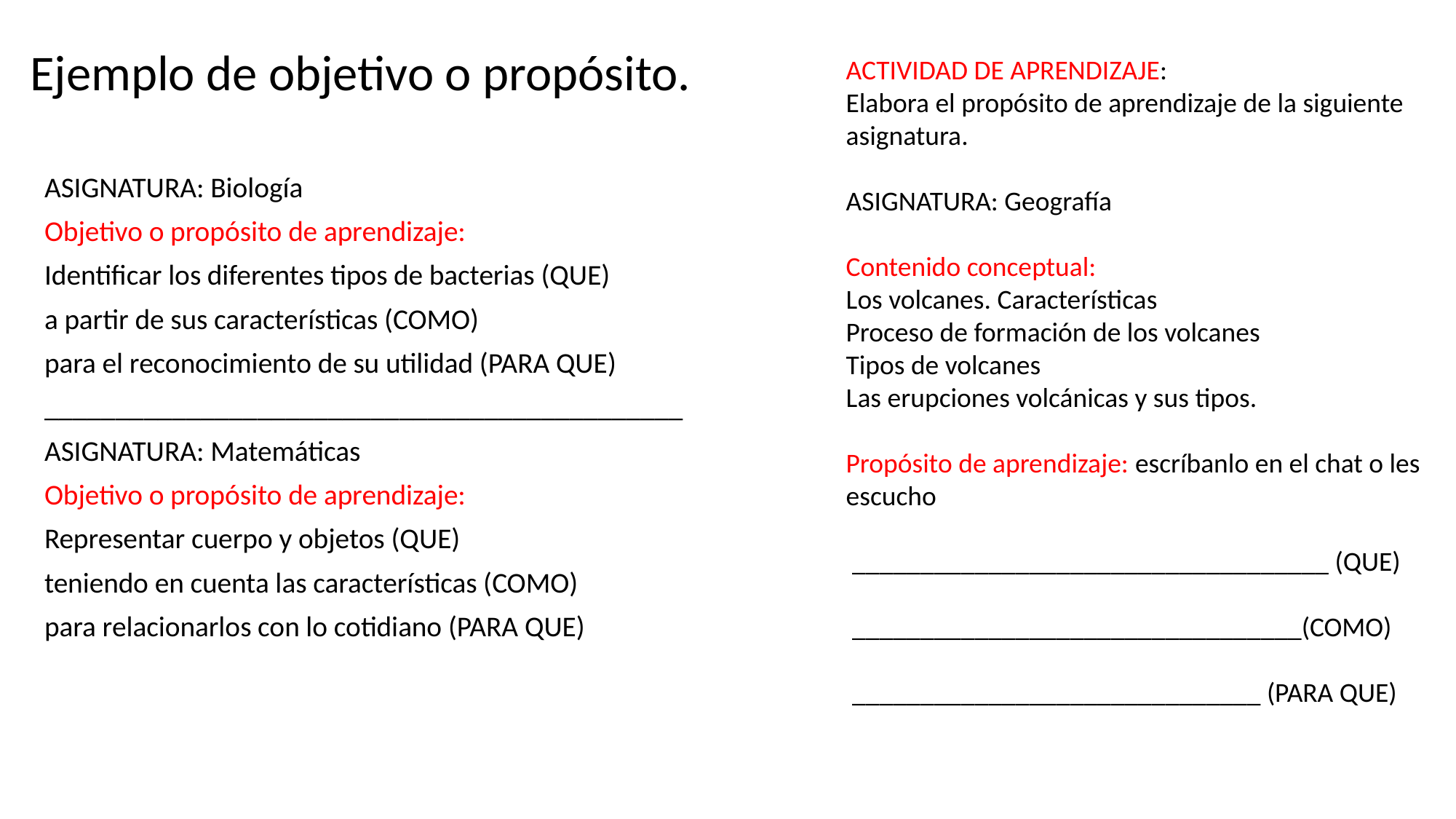

# Ejemplo de objetivo o propósito.
ACTIVIDAD DE APRENDIZAJE:
Elabora el propósito de aprendizaje de la siguiente asignatura.

ASIGNATURA: Geografía

Contenido conceptual:
Los volcanes. Características
Proceso de formación de los volcanes
Tipos de volcanes
Las erupciones volcánicas y sus tipos.

Propósito de aprendizaje: escríbanlo en el chat o les escucho

 ___________________________________ (QUE)

 _________________________________(COMO)

 ______________________________ (PARA QUE)
ASIGNATURA: Biología
Objetivo o propósito de aprendizaje:
Identificar los diferentes tipos de bacterias (QUE)
a partir de sus características (COMO)
para el reconocimiento de su utilidad (PARA QUE)
_____________________________________________
ASIGNATURA: Matemáticas
Objetivo o propósito de aprendizaje:
Representar cuerpo y objetos (QUE)
teniendo en cuenta las características (COMO)
para relacionarlos con lo cotidiano (PARA QUE)